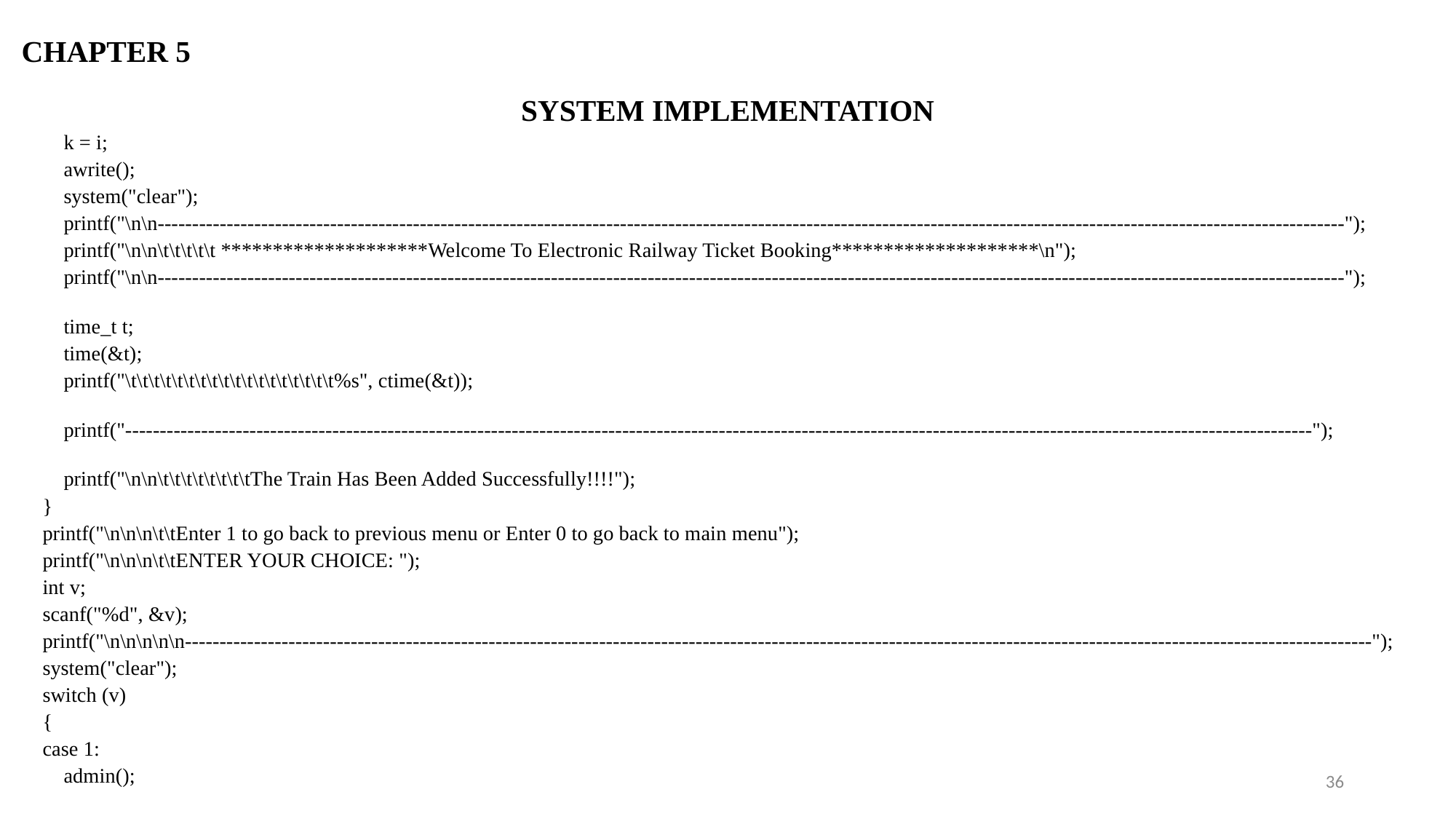

CHAPTER 5
SYSTEM IMPLEMENTATION
        k = i;
        awrite();
        system("clear");
        printf("\n\n----------------------------------------------------------------------------------------------------------------------------------------------------------------------------");
        printf("\n\n\t\t\t\t\t ********************Welcome To Electronic Railway Ticket Booking********************\n");
        printf("\n\n----------------------------------------------------------------------------------------------------------------------------------------------------------------------------");
        time_t t;
        time(&t);
        printf("\t\t\t\t\t\t\t\t\t\t\t\t\t\t\t\t\t\t%s", ctime(&t));
        printf("----------------------------------------------------------------------------------------------------------------------------------------------------------------------------");
        printf("\n\n\t\t\t\t\t\t\t\tThe Train Has Been Added Successfully!!!!");
    }
    printf("\n\n\n\t\tEnter 1 to go back to previous menu or Enter 0 to go back to main menu");
    printf("\n\n\n\t\tENTER YOUR CHOICE: ");
    int v;
    scanf("%d", &v);
    printf("\n\n\n\n\n----------------------------------------------------------------------------------------------------------------------------------------------------------------------------");
    system("clear");
    switch (v)
    {
    case 1:
        admin();
36